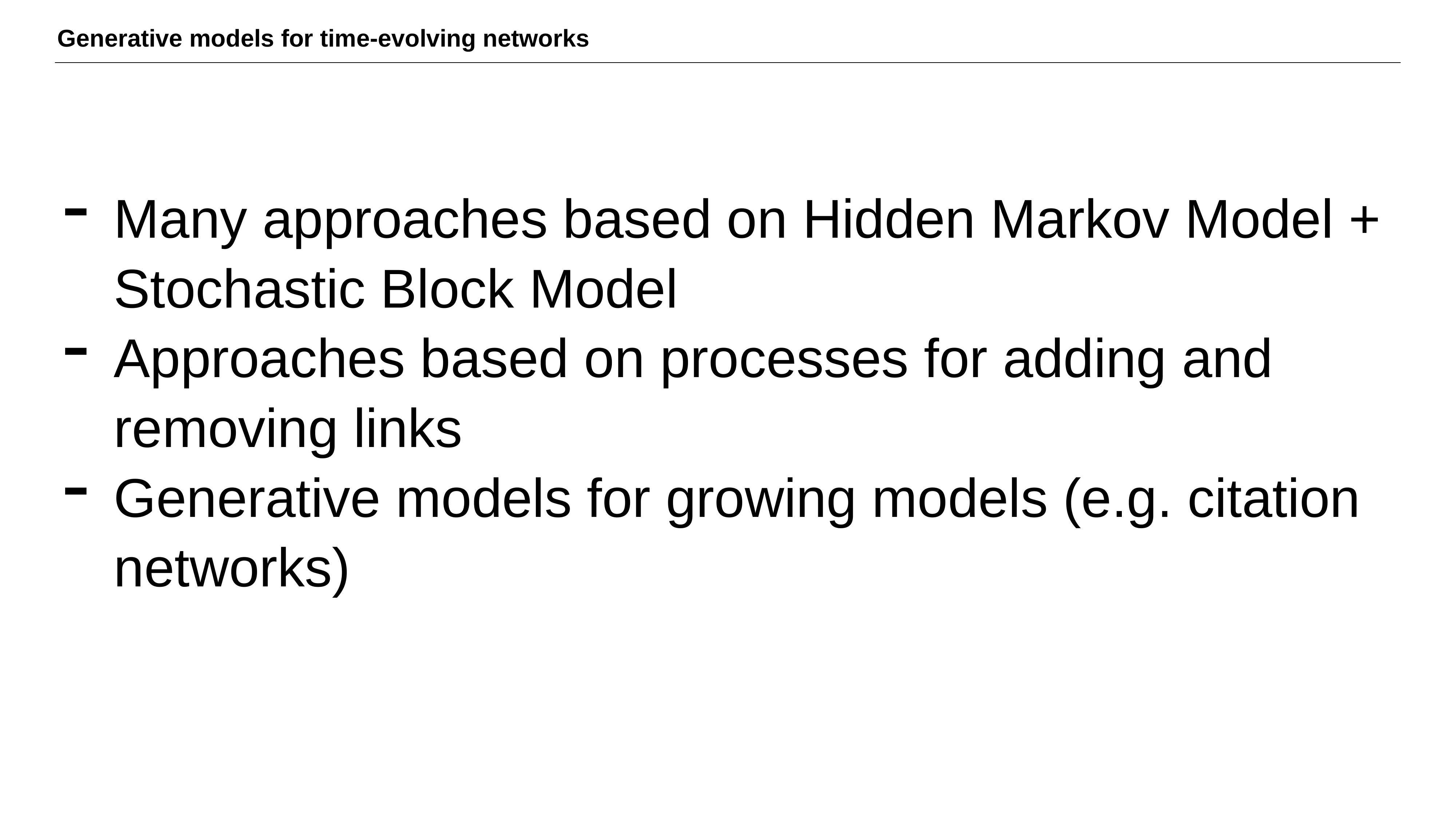

Generative models for time-evolving networks
Many approaches based on Hidden Markov Model + Stochastic Block Model
Approaches based on processes for adding and removing links
Generative models for growing models (e.g. citation networks)